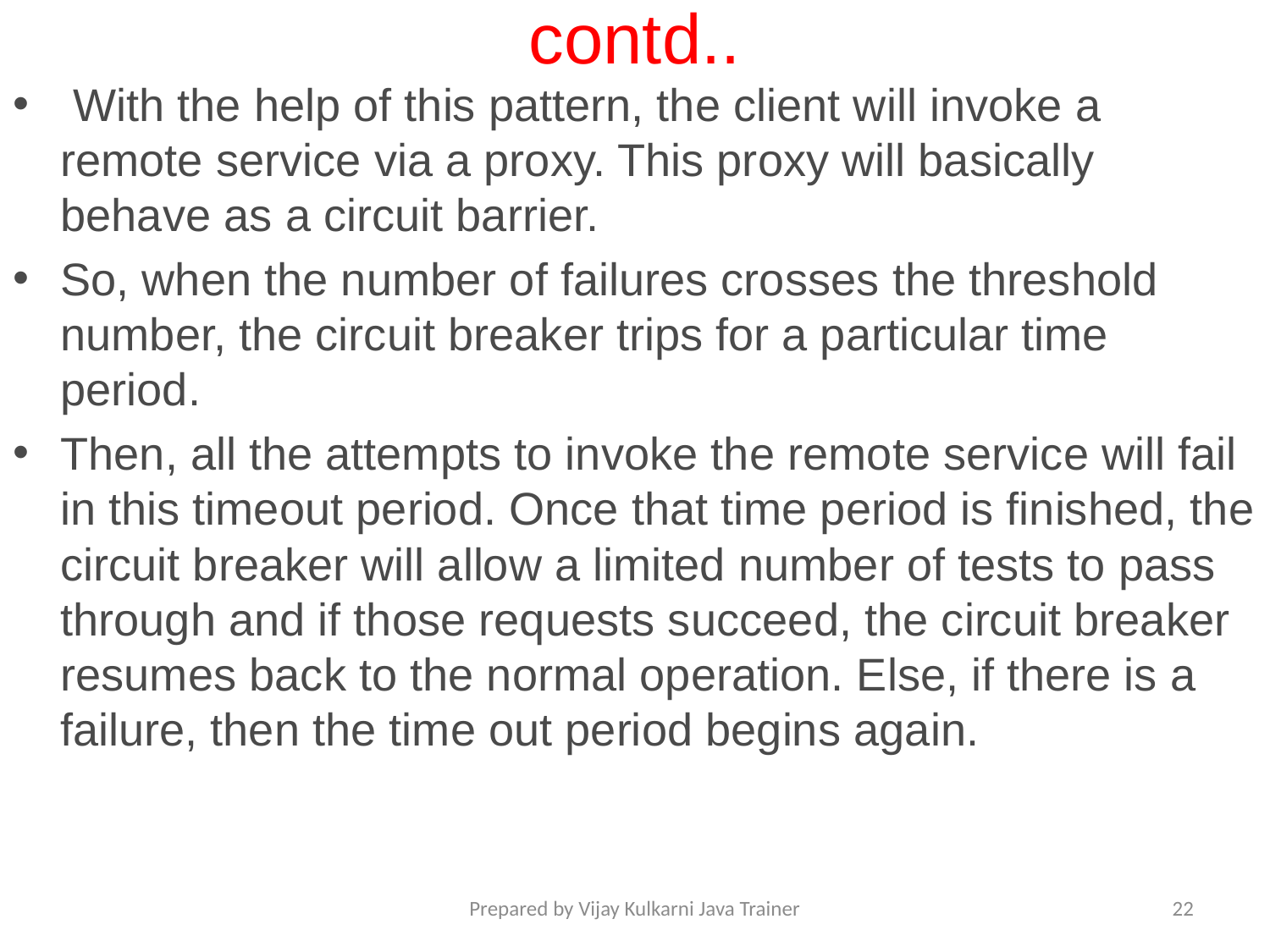

# contd..
 With the help of this pattern, the client will invoke a remote service via a proxy. This proxy will basically behave as a circuit barrier.
So, when the number of failures crosses the threshold number, the circuit breaker trips for a particular time period.
Then, all the attempts to invoke the remote service will fail in this timeout period. Once that time period is finished, the circuit breaker will allow a limited number of tests to pass through and if those requests succeed, the circuit breaker resumes back to the normal operation. Else, if there is a failure, then the time out period begins again.
Prepared by Vijay Kulkarni Java Trainer
22